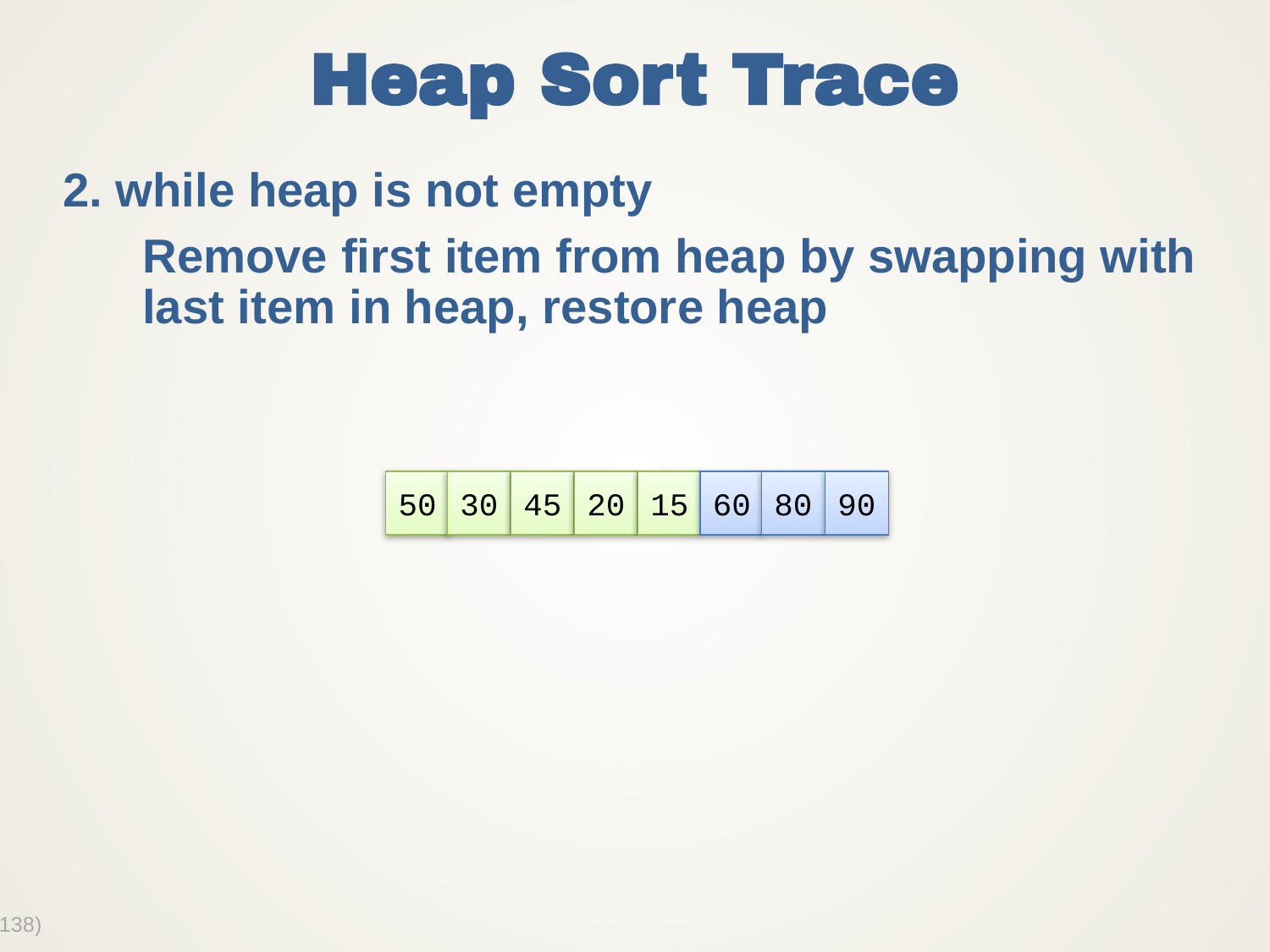

# Heap Sort Trace
2. while heap is not empty
      Remove first item from heap by swapping with
      last item in heap, restore heap
50
30
45
20
15
60
80
90